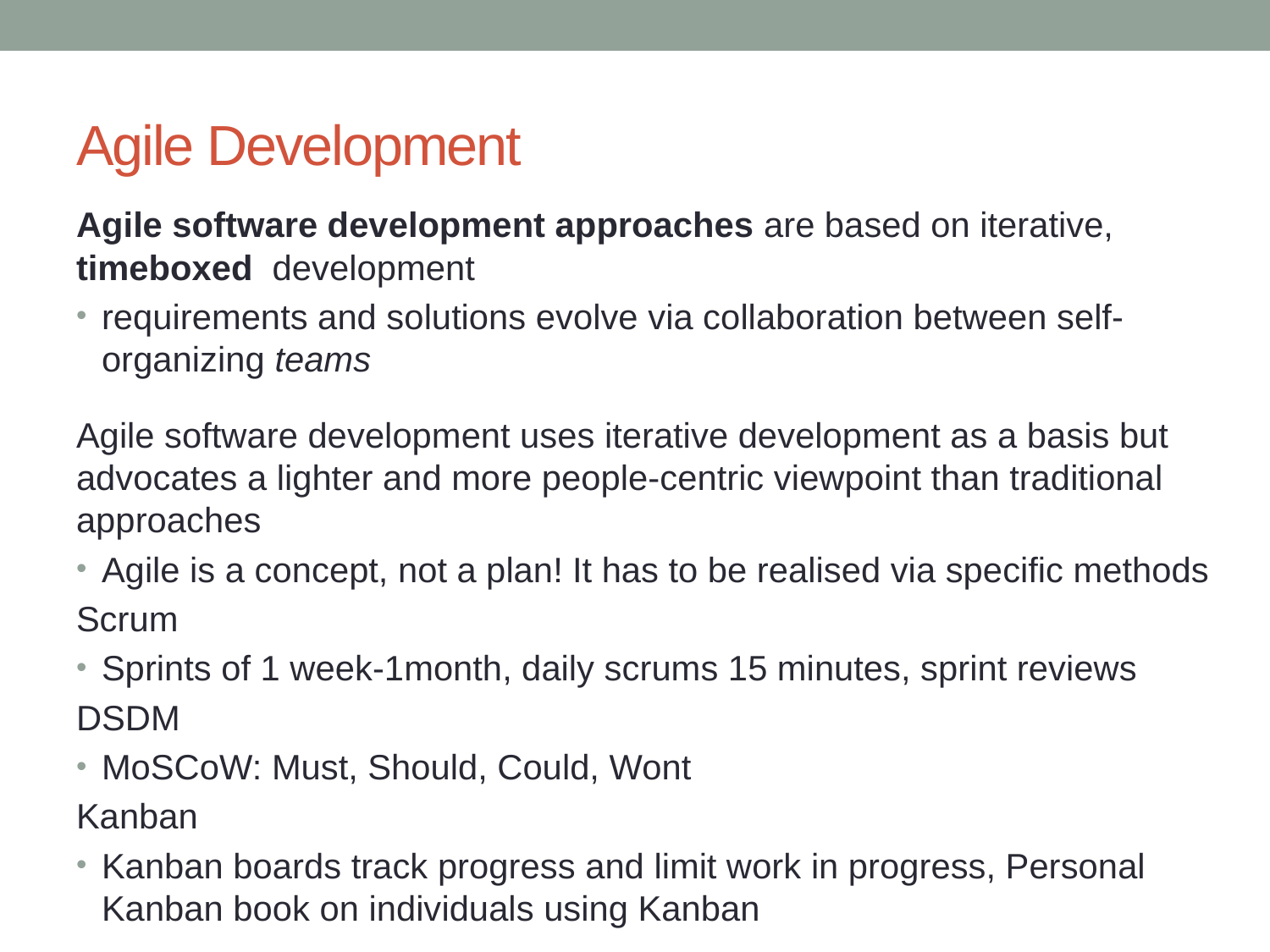

# Agile Development
Agile software development approaches are based on iterative, timeboxed  development
requirements and solutions evolve via collaboration between self-organizing teams

Agile software development uses iterative development as a basis but advocates a lighter and more people-centric viewpoint than traditional approaches
Agile is a concept, not a plan! It has to be realised via specific methods
Scrum
Sprints of 1 week-1month, daily scrums 15 minutes, sprint reviews
DSDM
MoSCoW: Must, Should, Could, Wont
Kanban
Kanban boards track progress and limit work in progress, Personal Kanban book on individuals using Kanban